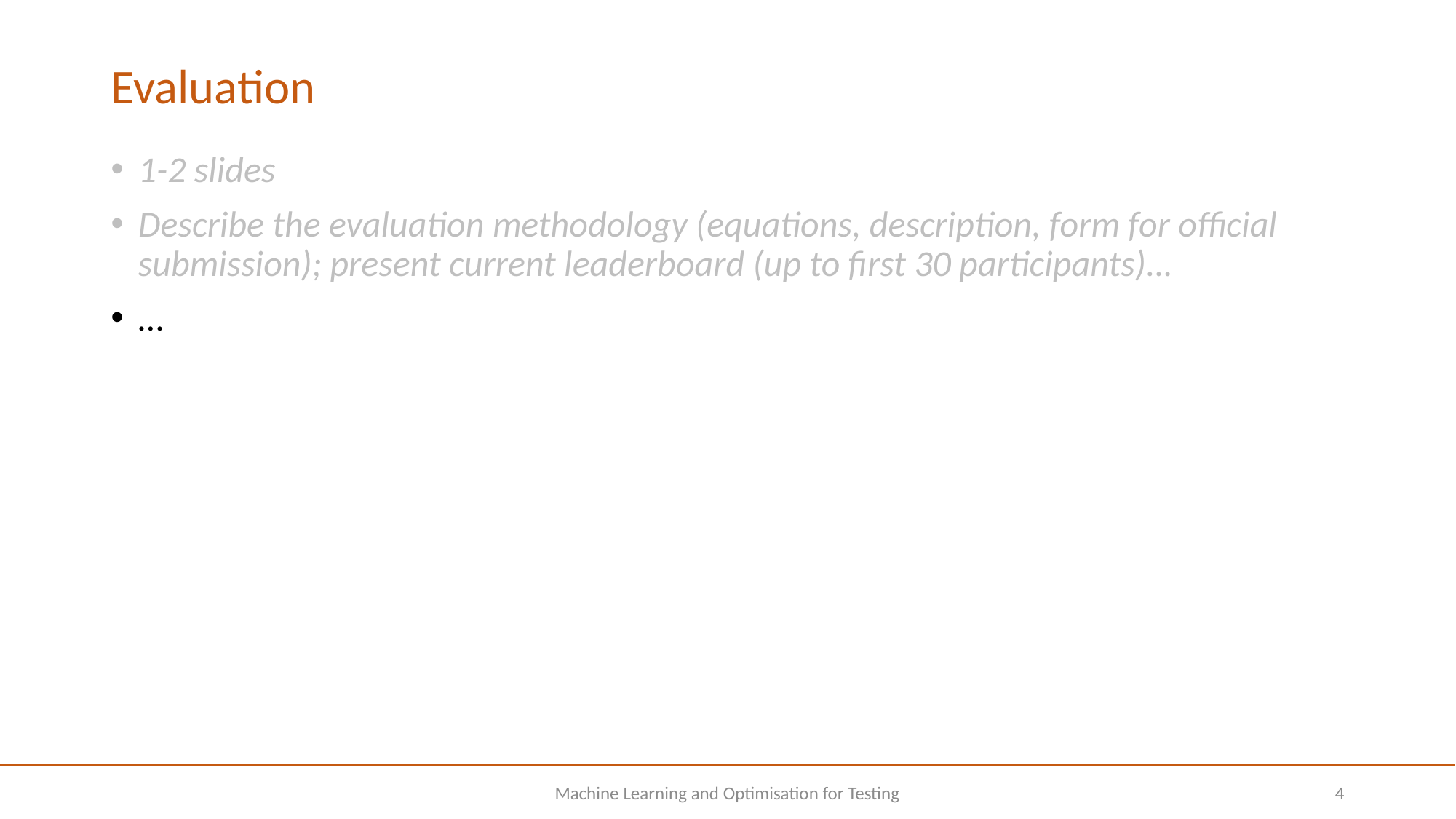

# Evaluation
1-2 slides
Describe the evaluation methodology (equations, description, form for official submission); present current leaderboard (up to first 30 participants)…
…

Machine Learning and Optimisation for Testing
4